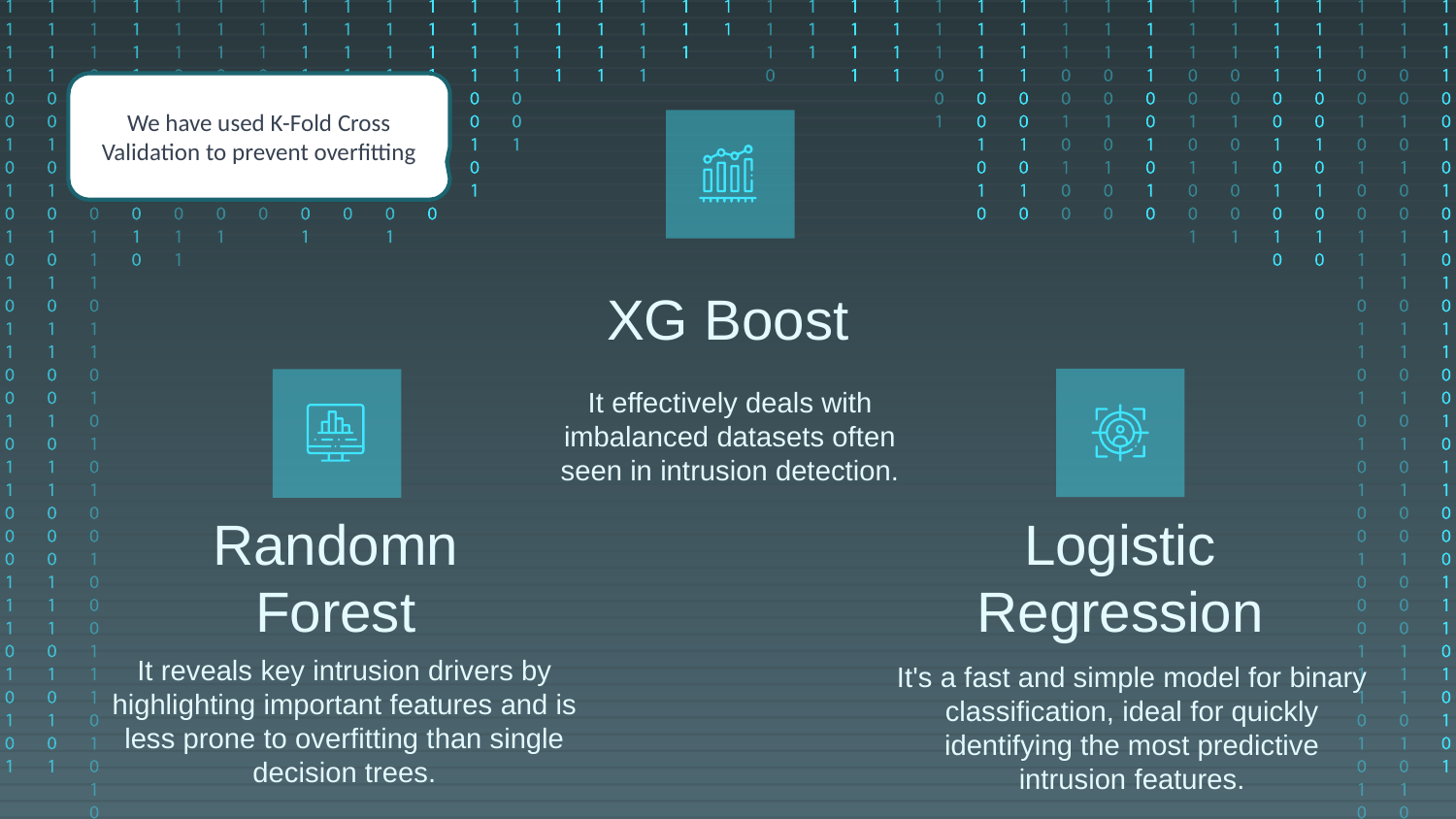

We have used K-Fold Cross Validation to prevent overfitting

XG Boost

It effectively deals with imbalanced datasets often seen in intrusion detection.

# Randomn Forest
Logistic Regression
It reveals key intrusion drivers by highlighting important features and is less prone to overfitting than single decision trees.
It's a fast and simple model for binary classification, ideal for quickly identifying the most predictive intrusion features.